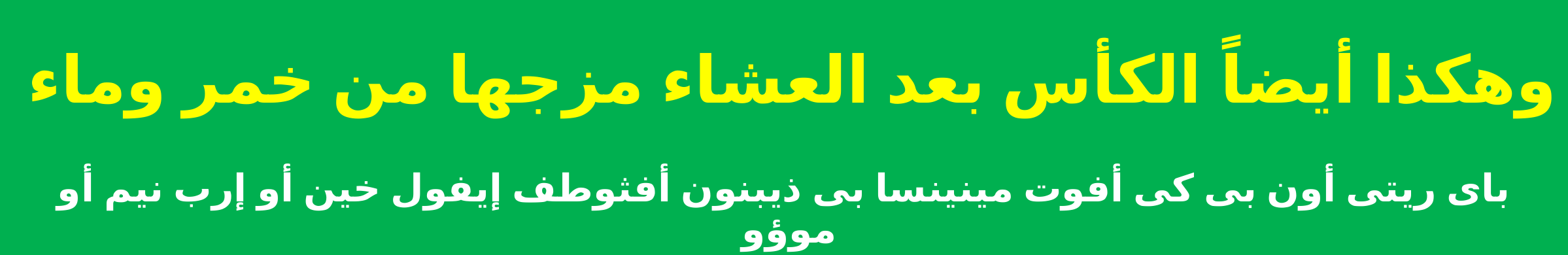

وهكذا أيضاً الكأس بعد العشاء مزجها من خمر وماء
باى ريتى أون بى كى أفوت مينينسا بى ذيبنون أفثوطف إيفول خين أو إرب نيم أو موؤو